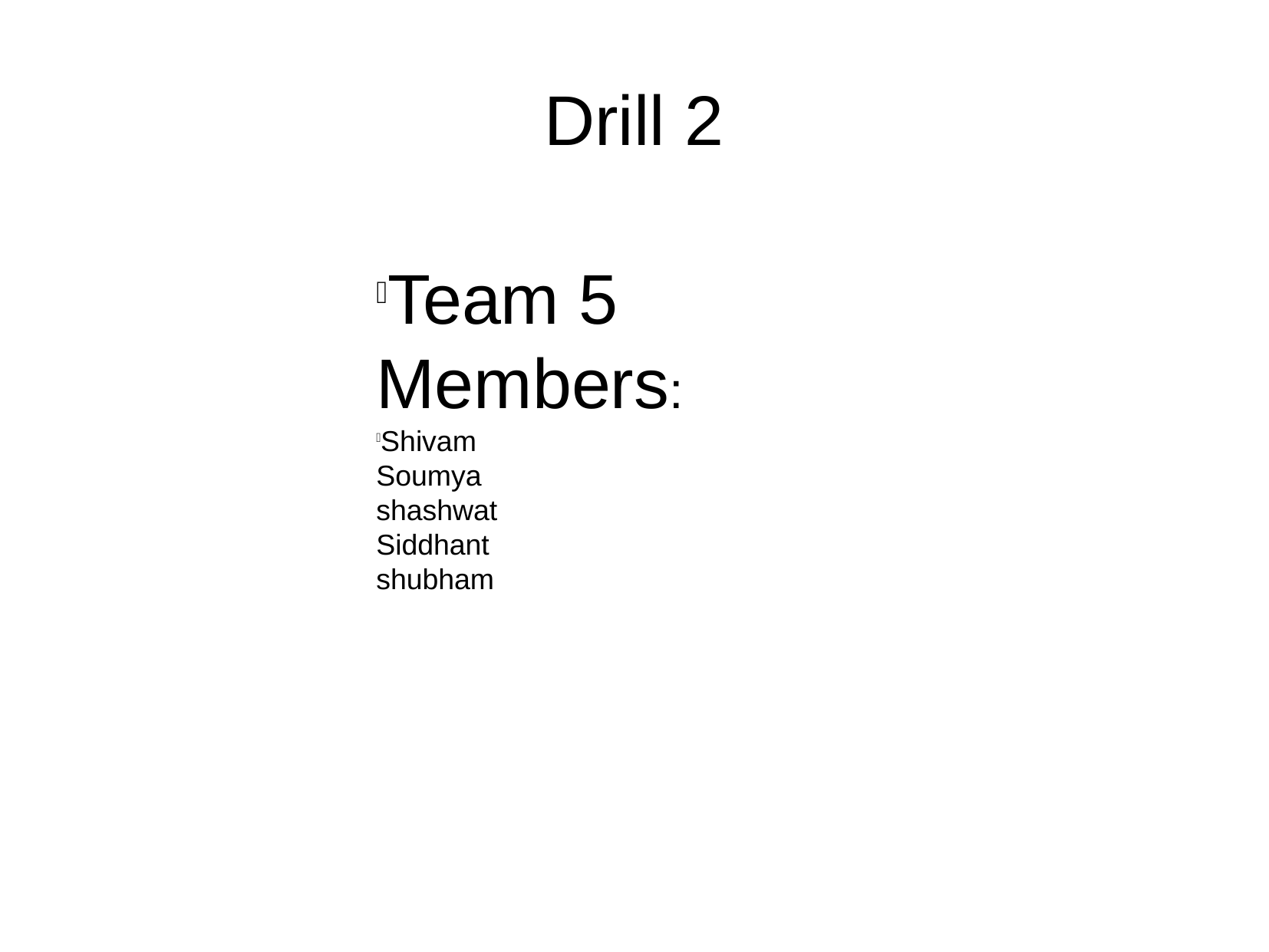

Drill 2
Team 5 Members:
Shivam
Soumya
shashwat
Siddhant
shubham